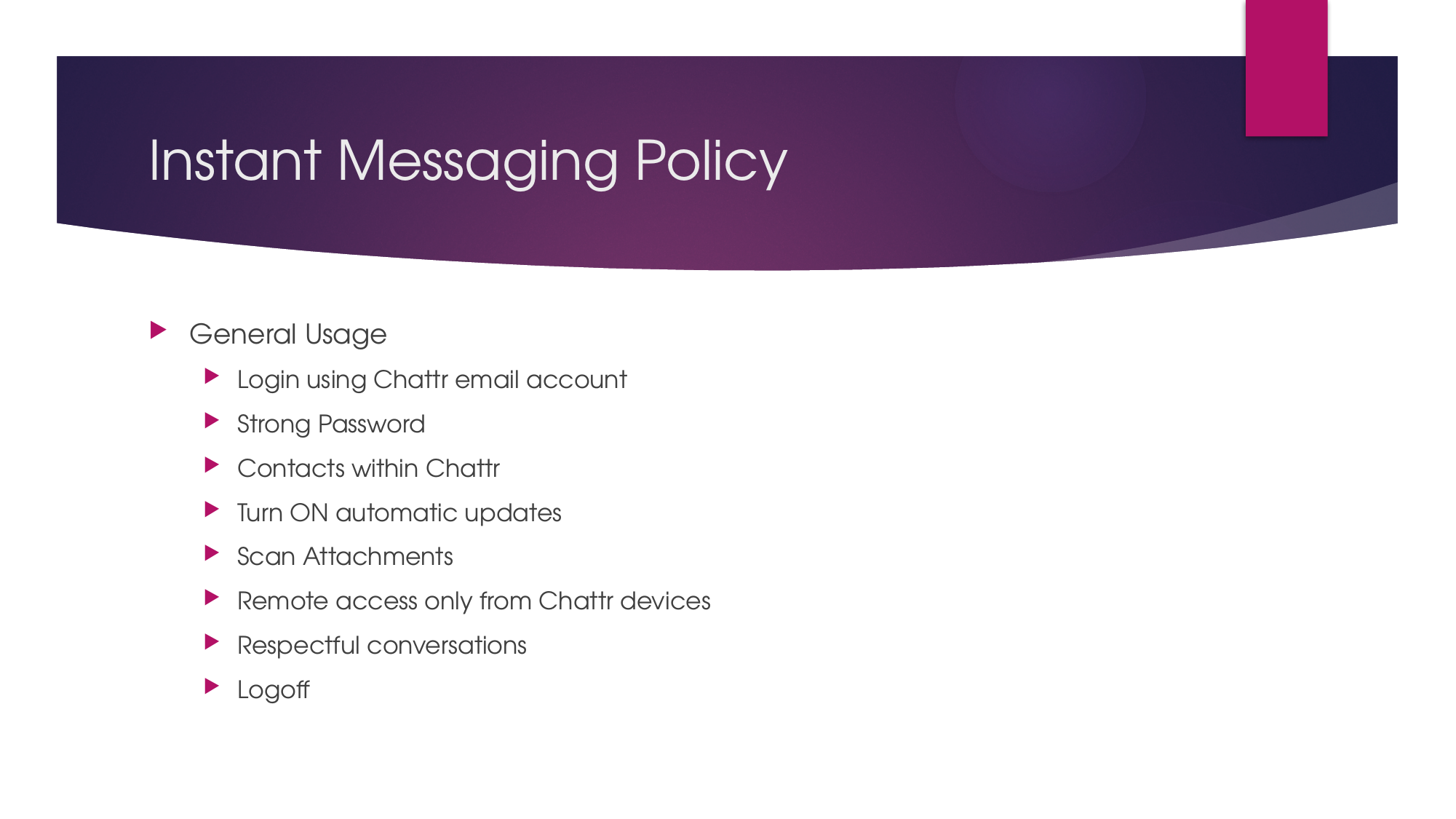

# Instant Messaging Policy
General Usage
Login using Chattr email account
Strong Password
Contacts within Chattr
Turn ON automatic updates
Scan Attachments
Remote access only from Chattr devices
Respectful conversations
Logoff